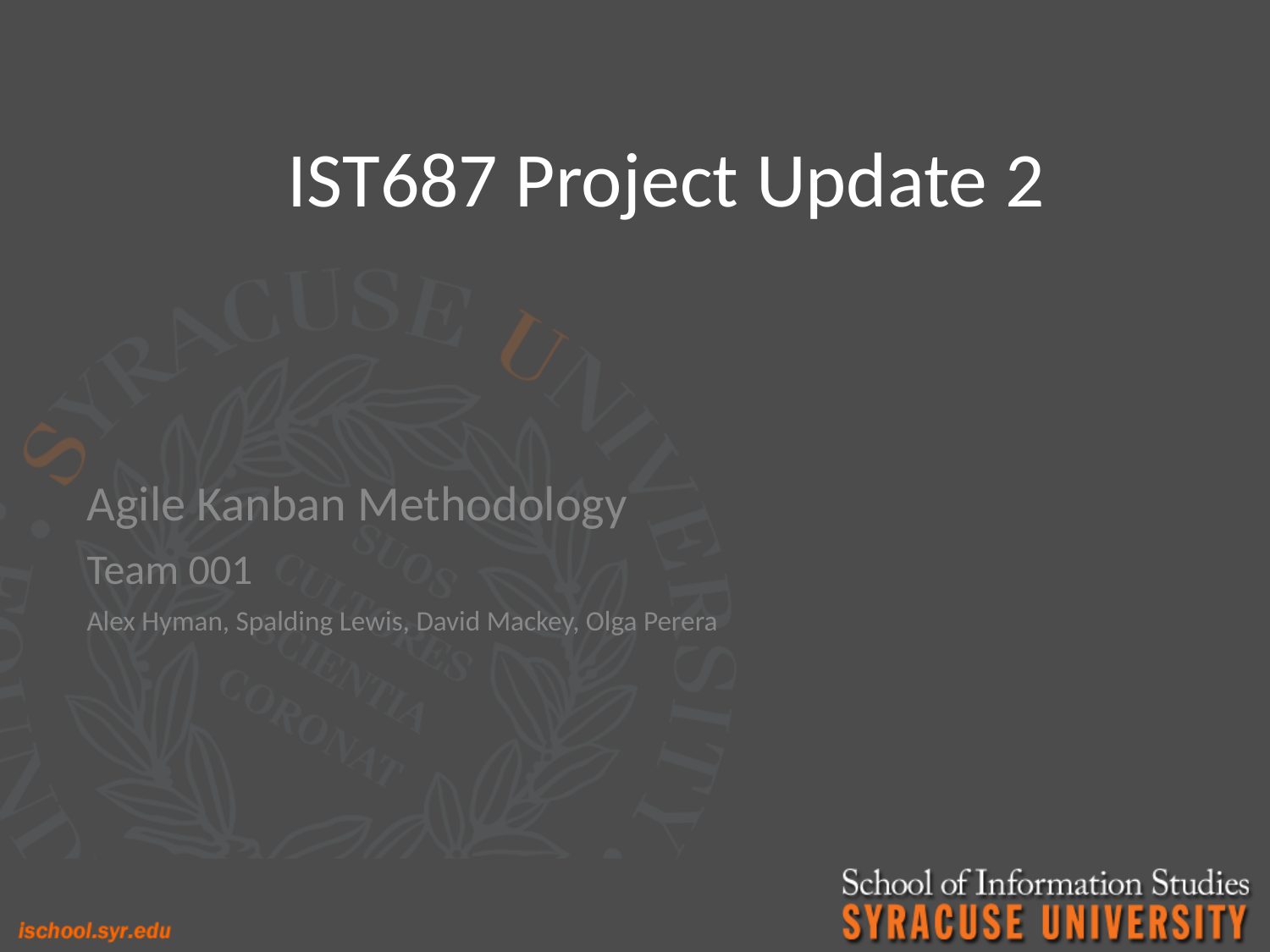

# IST687 Project Update 2
Agile Kanban Methodology
Team 001
Alex Hyman, Spalding Lewis, David Mackey, Olga Perera